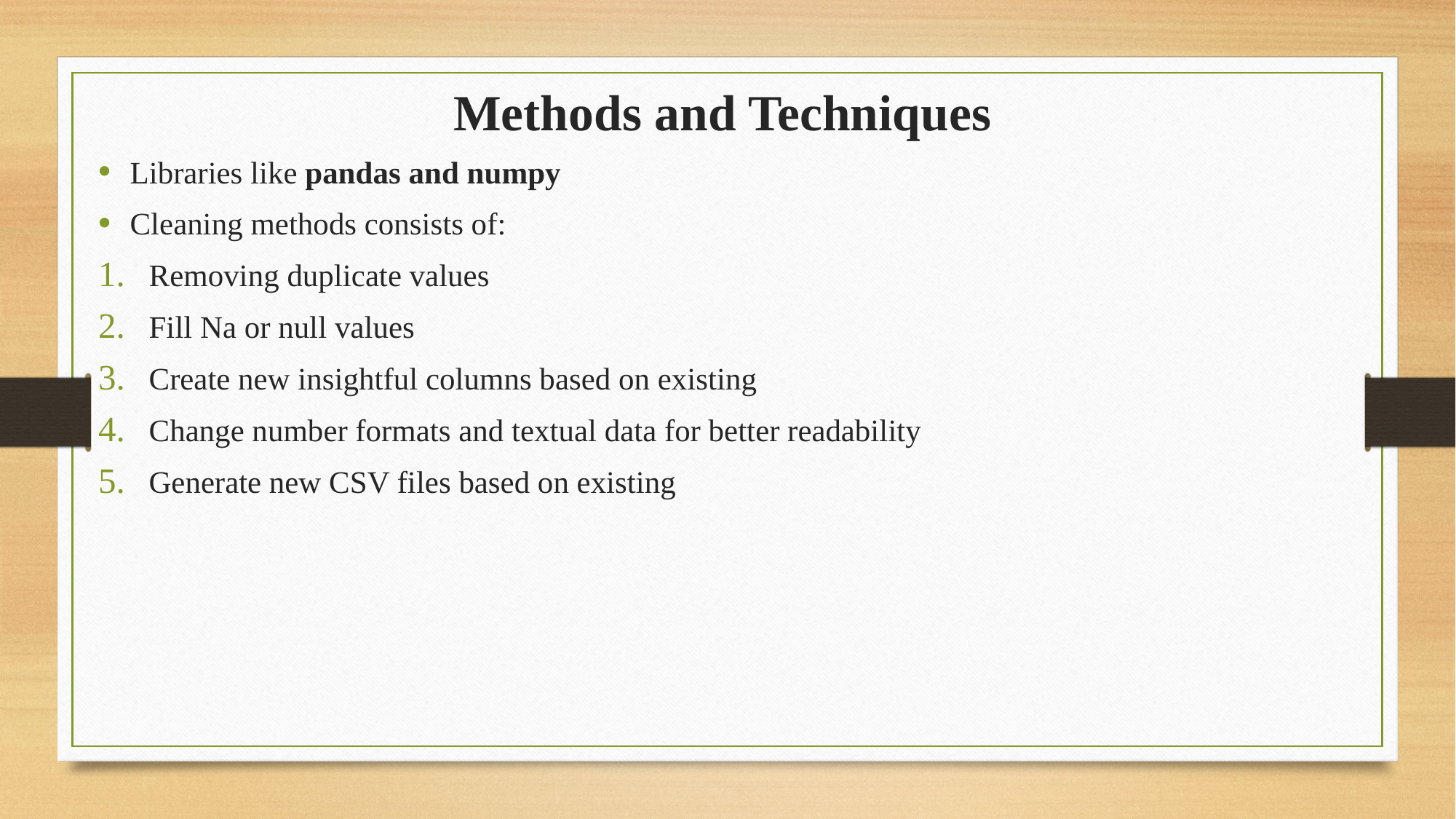

Methods and Techniques
Libraries like pandas and numpy
Cleaning methods consists of:
Removing duplicate values
Fill Na or null values
Create new insightful columns based on existing
Change number formats and textual data for better readability
Generate new CSV files based on existing